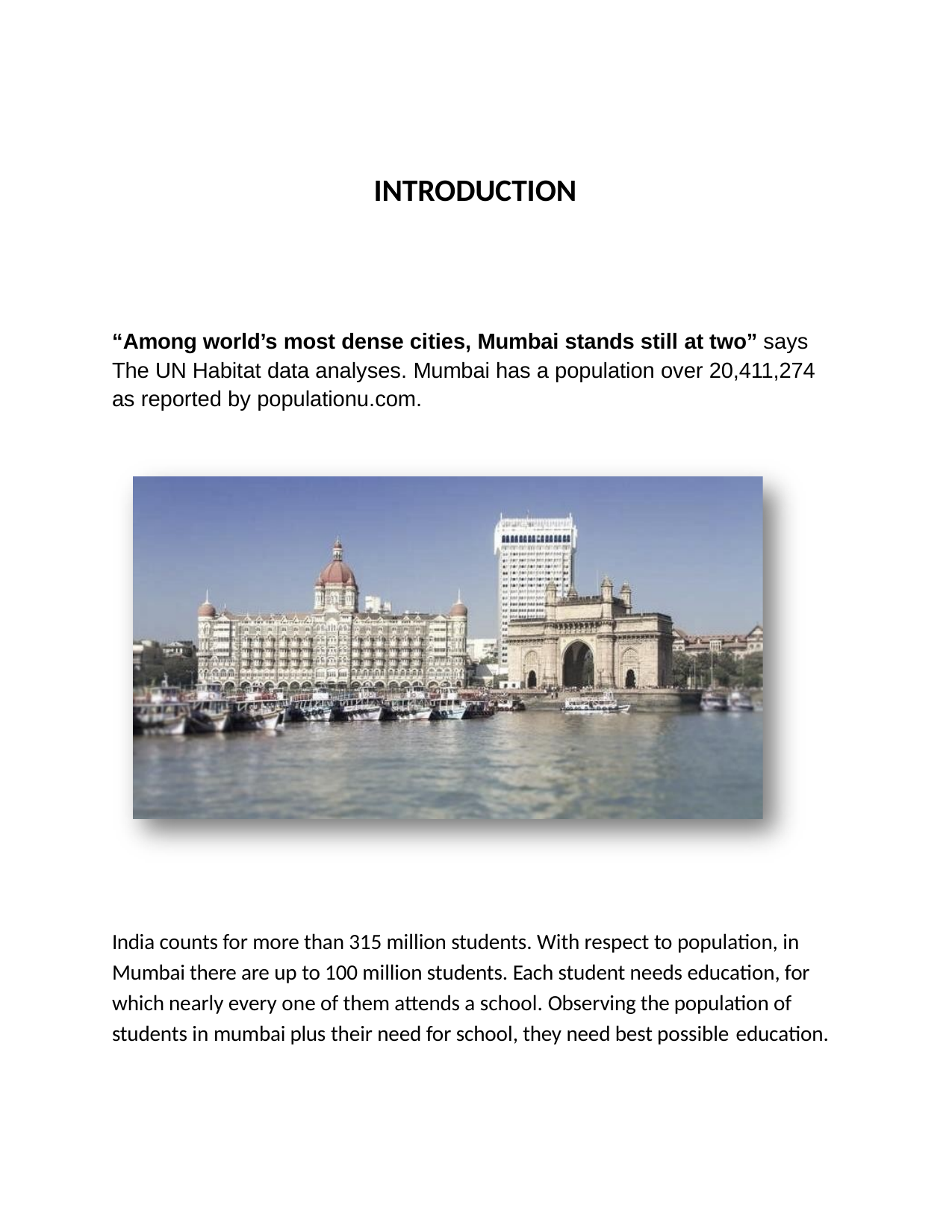

INTRODUCTION
“Among world’s most dense cities, Mumbai stands still at two” says  The UN Habitat data analyses. Mumbai has a population over 20,411,274  as reported by populationu.com.

India counts for more than 315 million students. With respect to population, in  Mumbai there are up to 100 million students. Each student needs education, for  which nearly every one of them attends a school. Observing the population of  students in mumbai plus their need for school, they need best possible education.